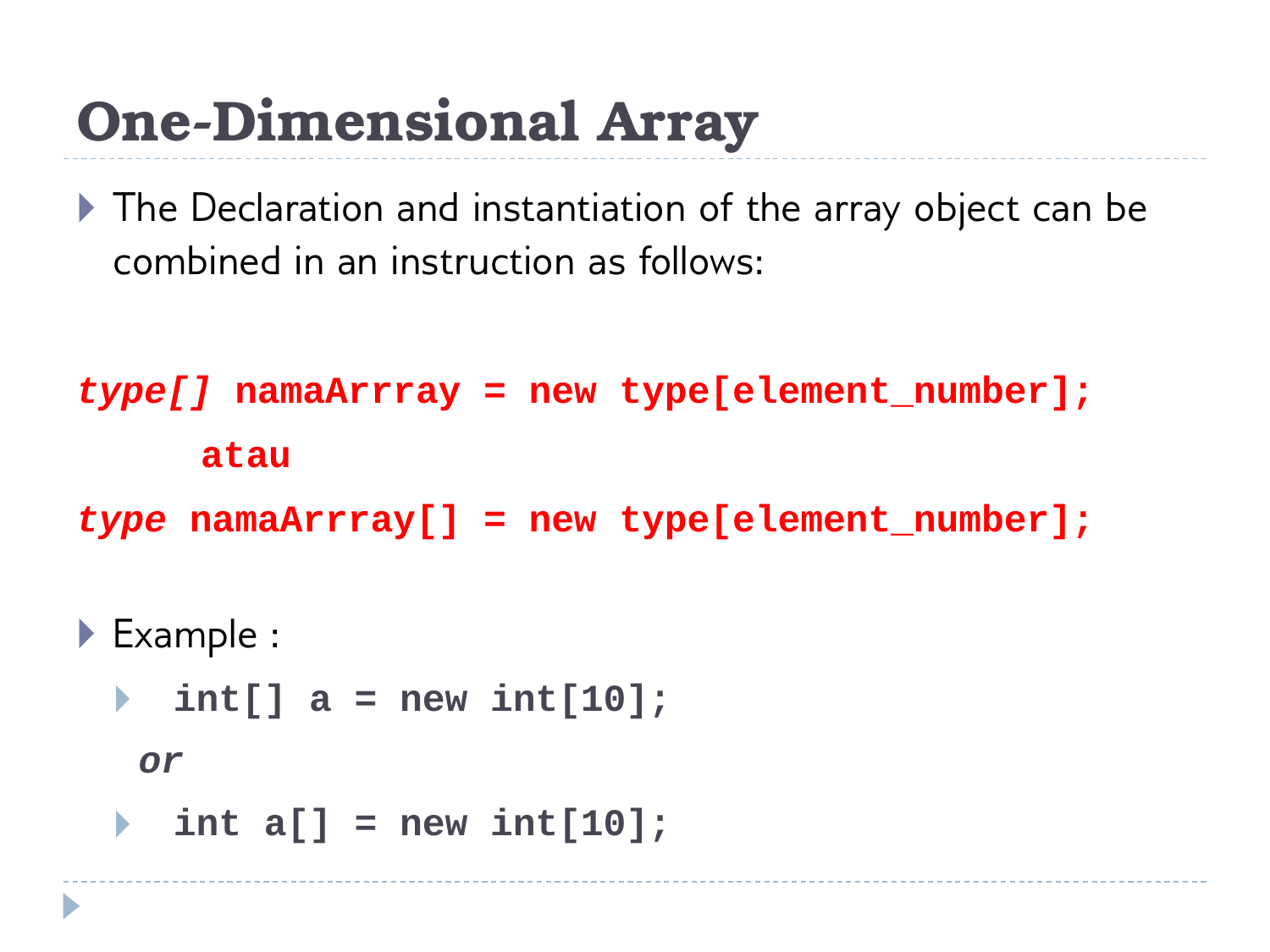

# One-Dimensional Array
The Declaration and instantiation of the array object can be combined in an instruction as follows:

type[] namaArrray = new type[element_number];
	atau
type namaArrray[] = new type[element_number];

Example :
 int[] a = new int[10];
or
 int a[] = new int[10];